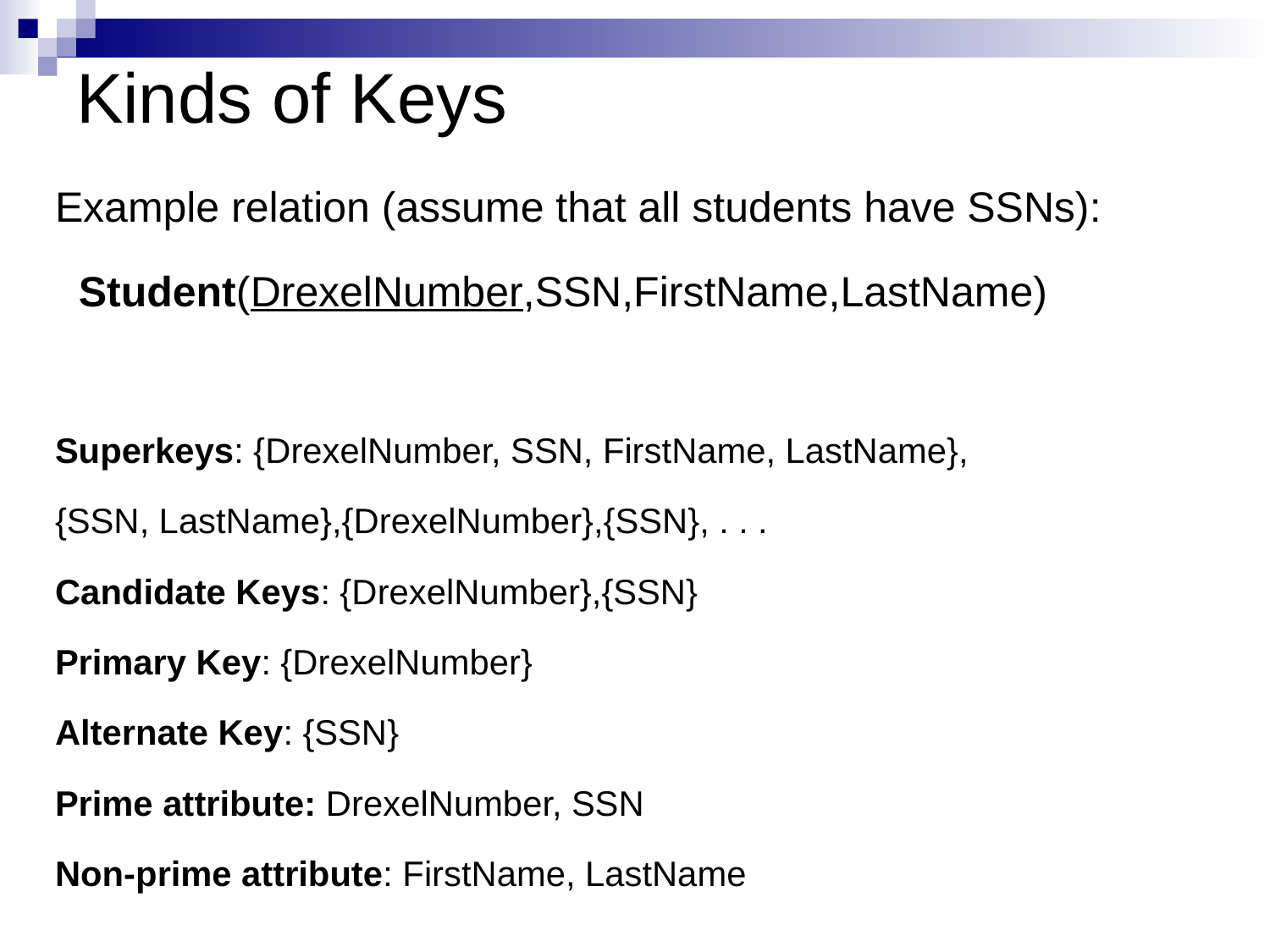

# Kinds of Keys
Example relation (assume that all students have SSNs):
  Student(DrexelNumber,SSN,FirstName,LastName)

Superkeys: {DrexelNumber, SSN, FirstName, LastName},
{SSN, LastName},{DrexelNumber},{SSN}, . . .
Candidate Keys: {DrexelNumber},{SSN}
Primary Key: {DrexelNumber}
Alternate Key: {SSN}
Prime attribute: DrexelNumber, SSN
Non-prime attribute: FirstName, LastName